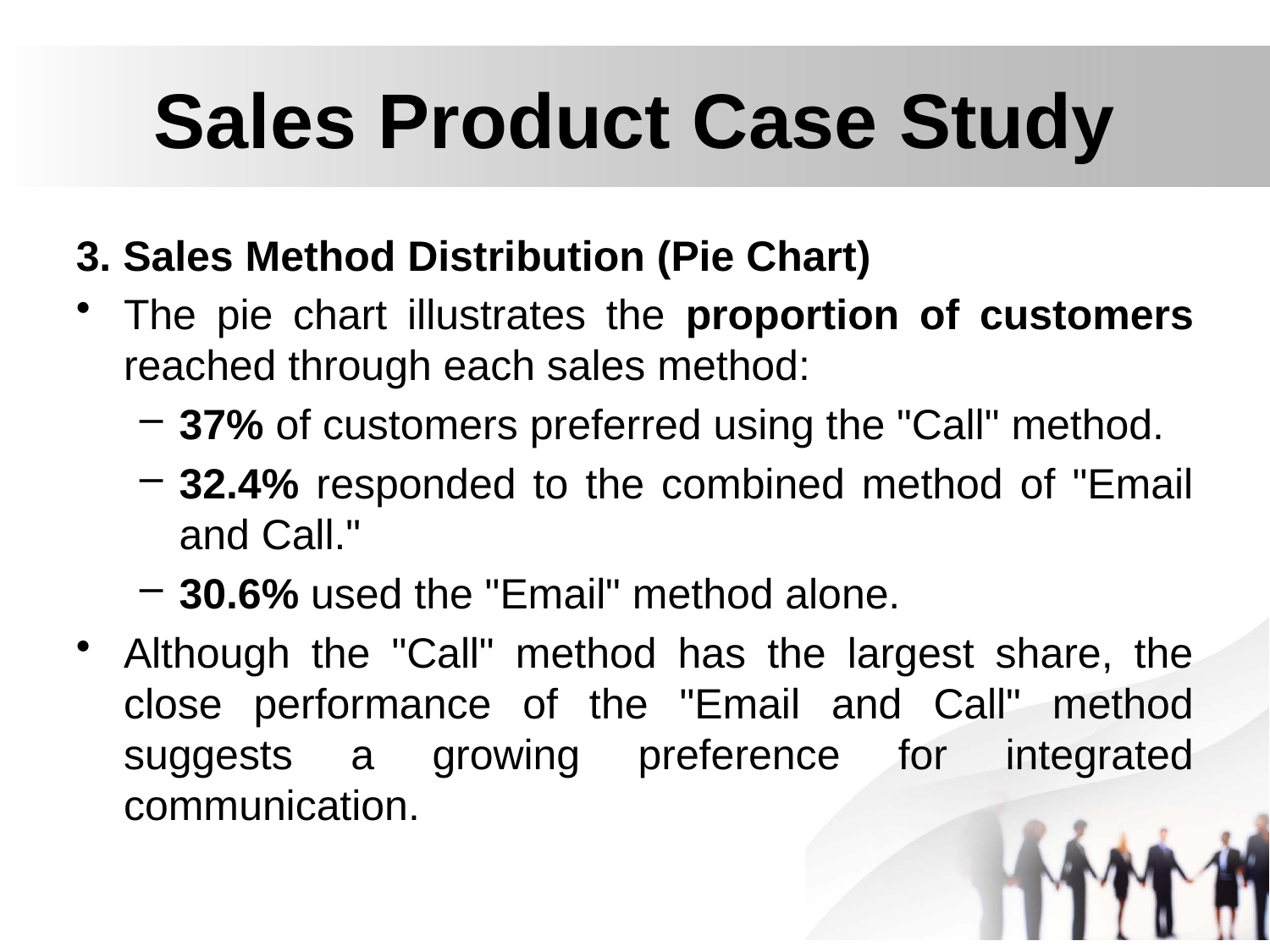

# Sales Product Case Study
3. Sales Method Distribution (Pie Chart)
The pie chart illustrates the proportion of customers reached through each sales method:
37% of customers preferred using the "Call" method.
32.4% responded to the combined method of "Email and Call."
30.6% used the "Email" method alone.
Although the "Call" method has the largest share, the close performance of the "Email and Call" method suggests a growing preference for integrated communication.